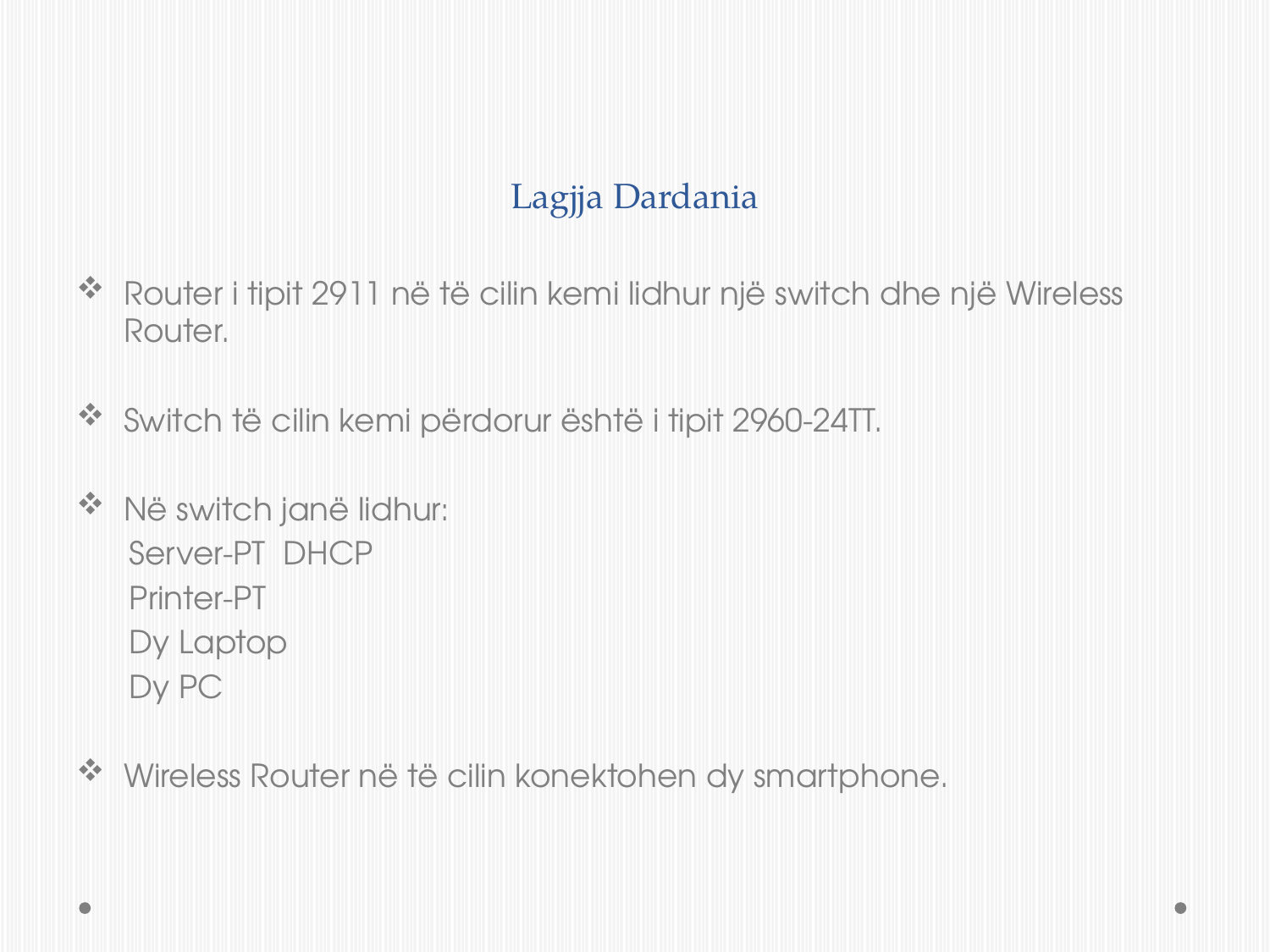

# Lagjja Dardania

Router i tipit 2911 në të cilin kemi lidhur një switch dhe një Wireless Router.

Switch të cilin kemi përdorur është i tipit 2960-24TT.

Në switch janë lidhur:
      Server-PT  DHCP
      Printer-PT
      Dy Laptop
      Dy PC

Wireless Router në të cilin konektohen dy smartphone.